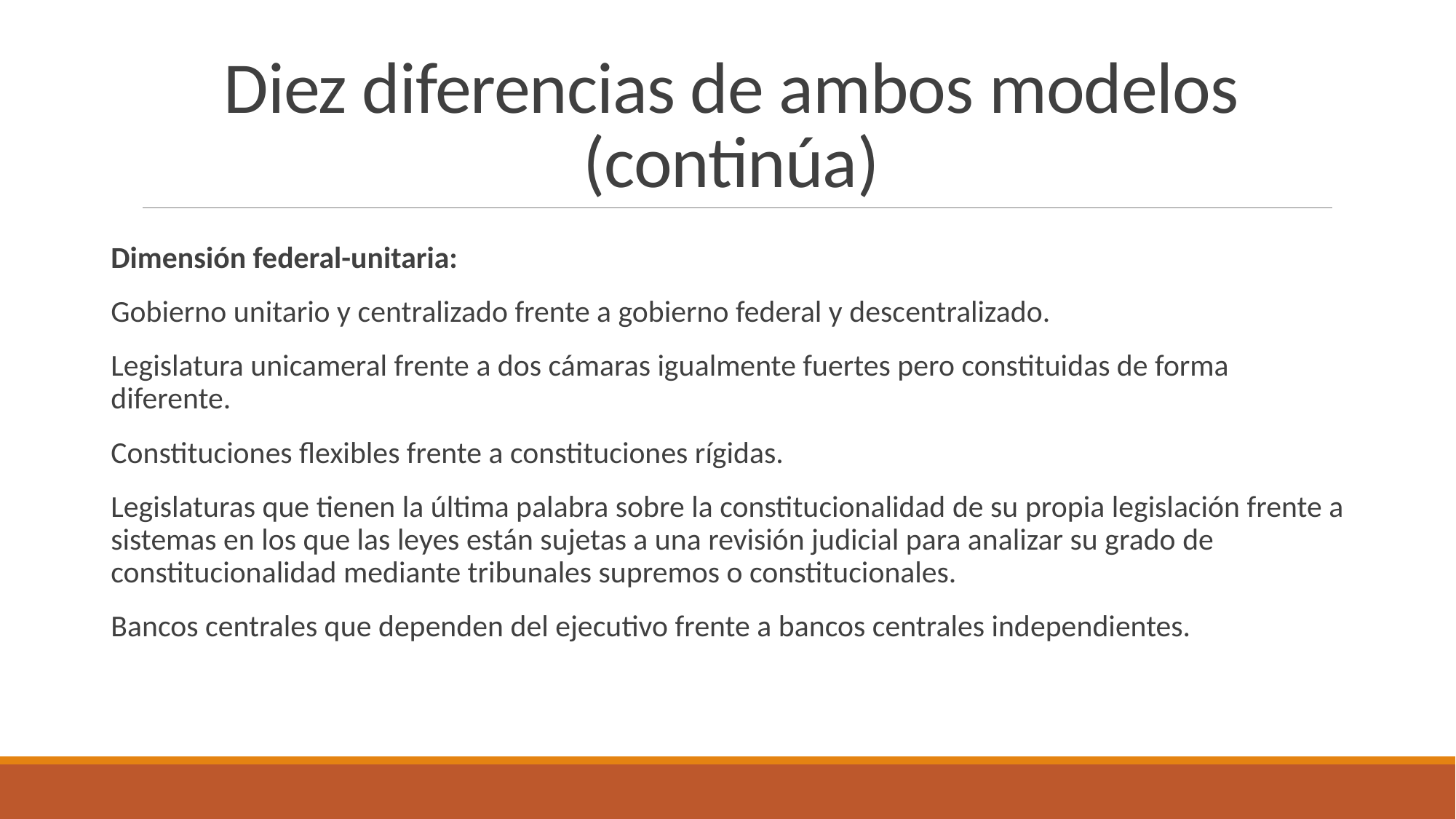

# Diez diferencias de ambos modelos (continúa)

Dimensión federal-unitaria:
Gobierno unitario y centralizado frente a gobierno federal y descentralizado.
Legislatura unicameral frente a dos cámaras igualmente fuertes pero constituidas de forma diferente.
Constituciones flexibles frente a constituciones rígidas.
Legislaturas que tienen la última palabra sobre la constitucionalidad de su propia legislación frente a sistemas en los que las leyes están sujetas a una revisión judicial para analizar su grado de constitucionalidad mediante tribunales supremos o constitucionales.
Bancos centrales que dependen del ejecutivo frente a bancos centrales independientes.